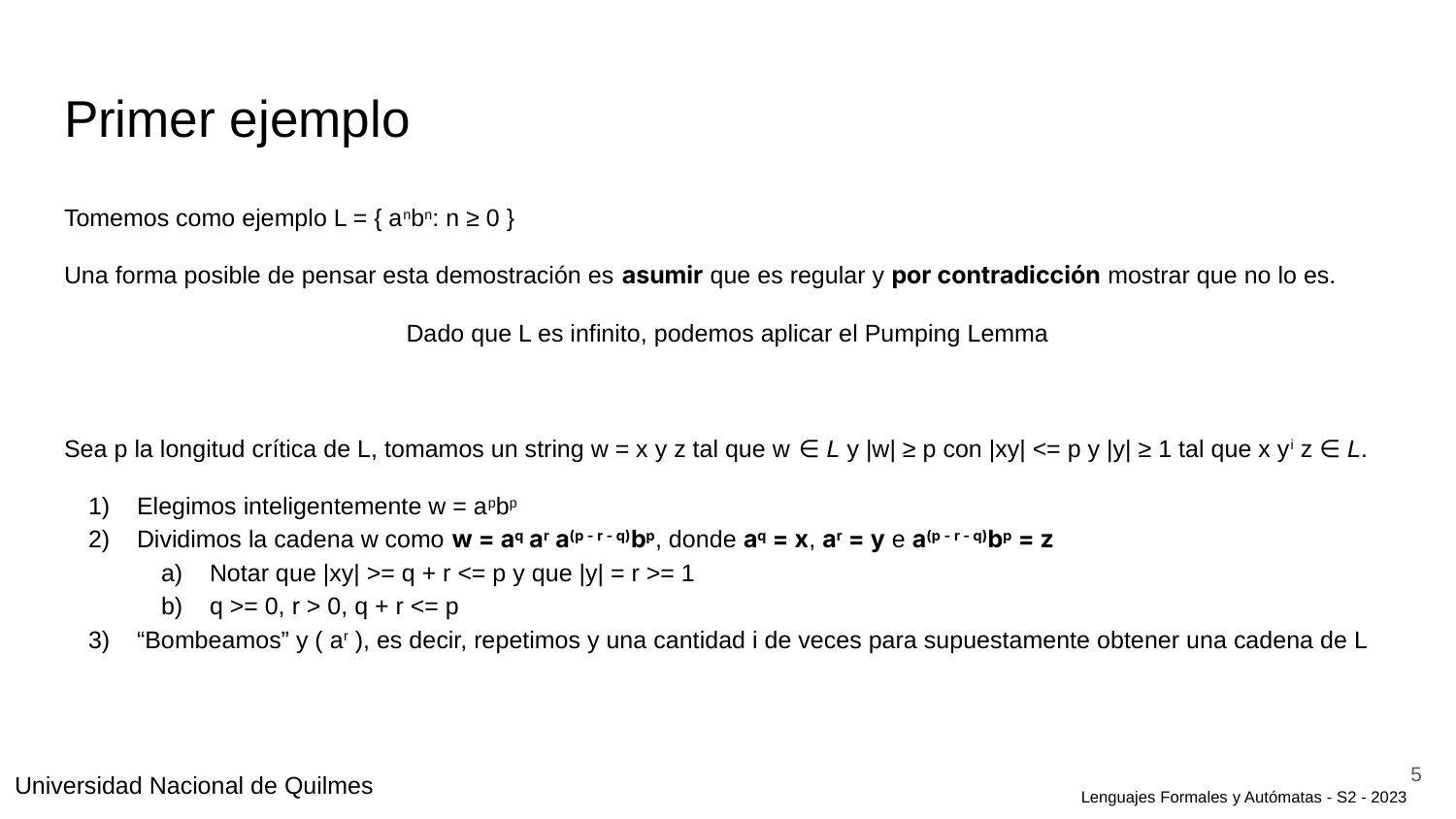

# Primer ejemplo
Tomemos como ejemplo L = { anbn: n ≥ 0 }
Una forma posible de pensar esta demostración es asumir que es regular y por contradicción mostrar que no lo es.
Dado que L es infinito, podemos aplicar el Pumping Lemma

Sea p la longitud crítica de L, tomamos un string w = x y z tal que w ∈ L y |w| ≥ p con |xy| <= p y |y| ≥ 1 tal que x yi z ∈ L.
Elegimos inteligentemente w = apbp
Dividimos la cadena w como w = aq ar a(p - r - q)bp, donde aq = x, ar = y e a(p - r - q)bp = z
Notar que |xy| >= q + r <= p y que |y| = r >= 1
q >= 0, r > 0, q + r <= p
“Bombeamos” y ( ar ), es decir, repetimos y una cantidad i de veces para supuestamente obtener una cadena de L
5
Universidad Nacional de Quilmes
Lenguajes Formales y Autómatas - S2 - 2023